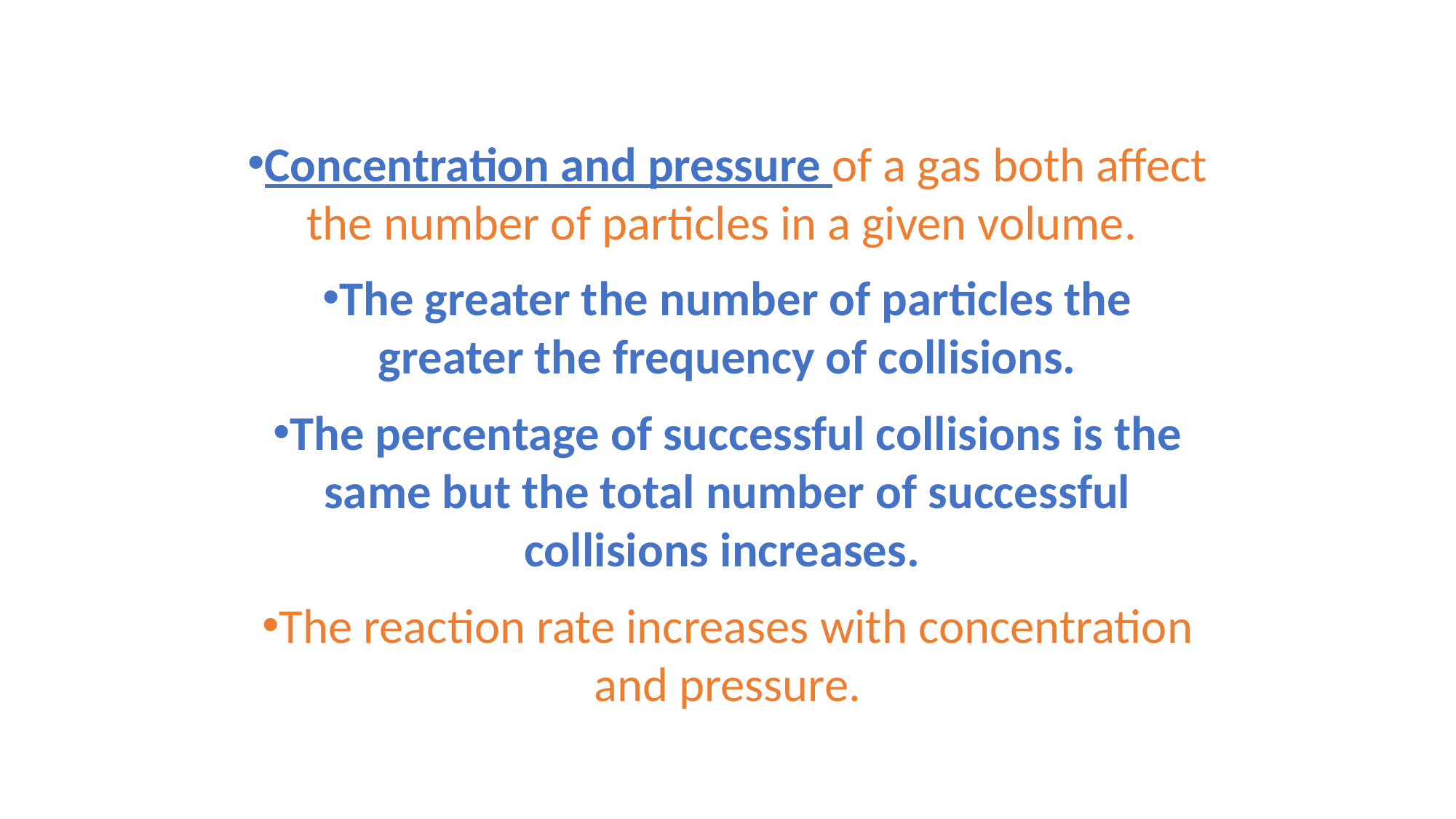

# Concentration and pressure
Concentration and pressure of a gas both affect the number of particles in a given volume.
The greater the number of particles the greater the frequency of collisions.
The percentage of successful collisions is the same but the total number of successful collisions increases.
The reaction rate increases with concentration and pressure.